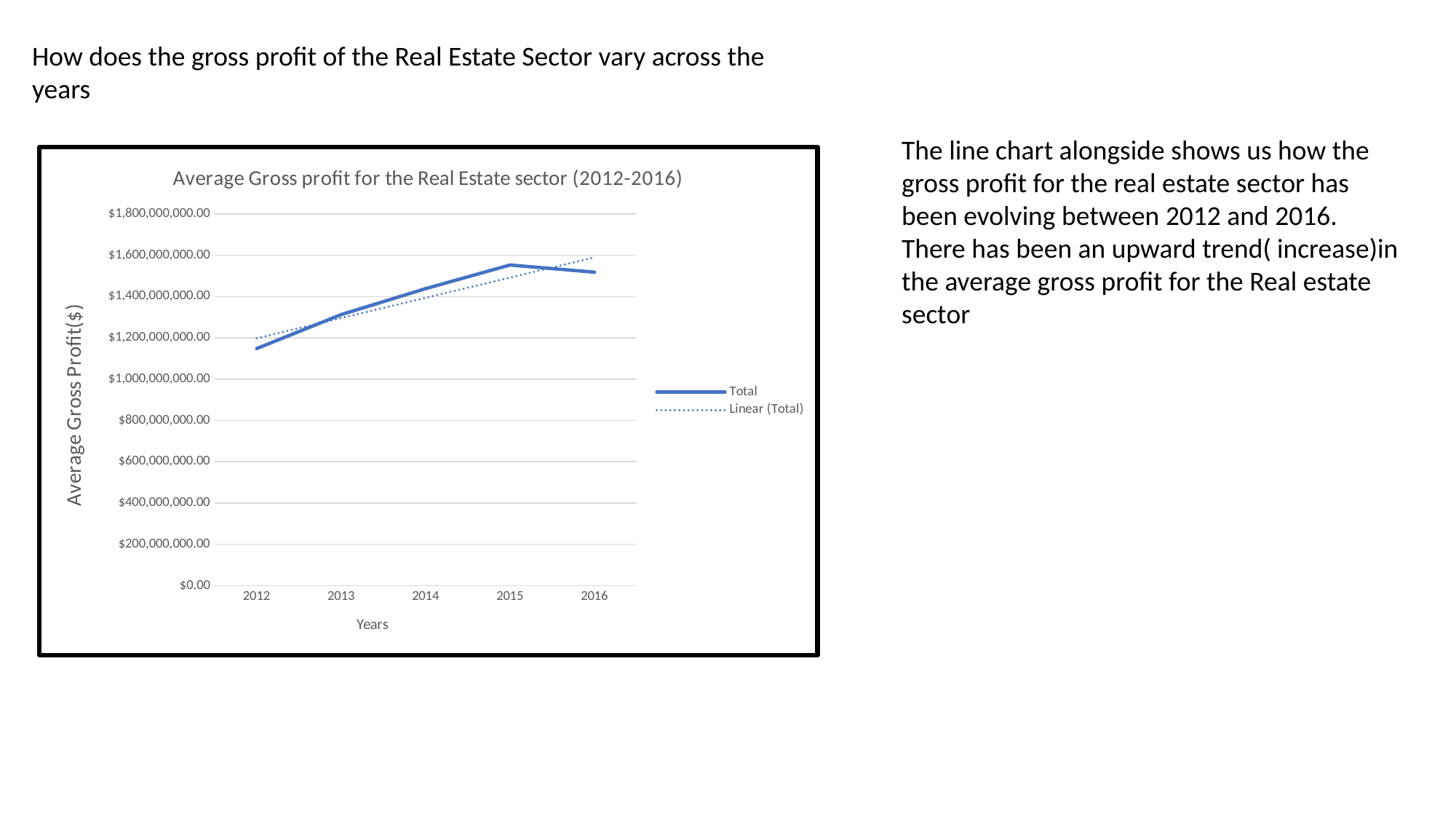

How does the gross profit of the Real Estate Sector vary across the years

The line chart alongside shows us how the gross profit for the real estate sector has been evolving between 2012 and 2016.
There has been an upward trend( increase)in the average gross profit for the Real estate sector

### Chart: Average Gross profit for the Real Estate sector (2012-2016)

| Category | Total |
|---|---|
| 2012 | 1147918363.6363637 |
| 2013 | 1312573000.0 |
| 2014 | 1438156269.2307692 |
| 2015 | 1552626192.3076923 |
| 2016 | 1517726000.0 |